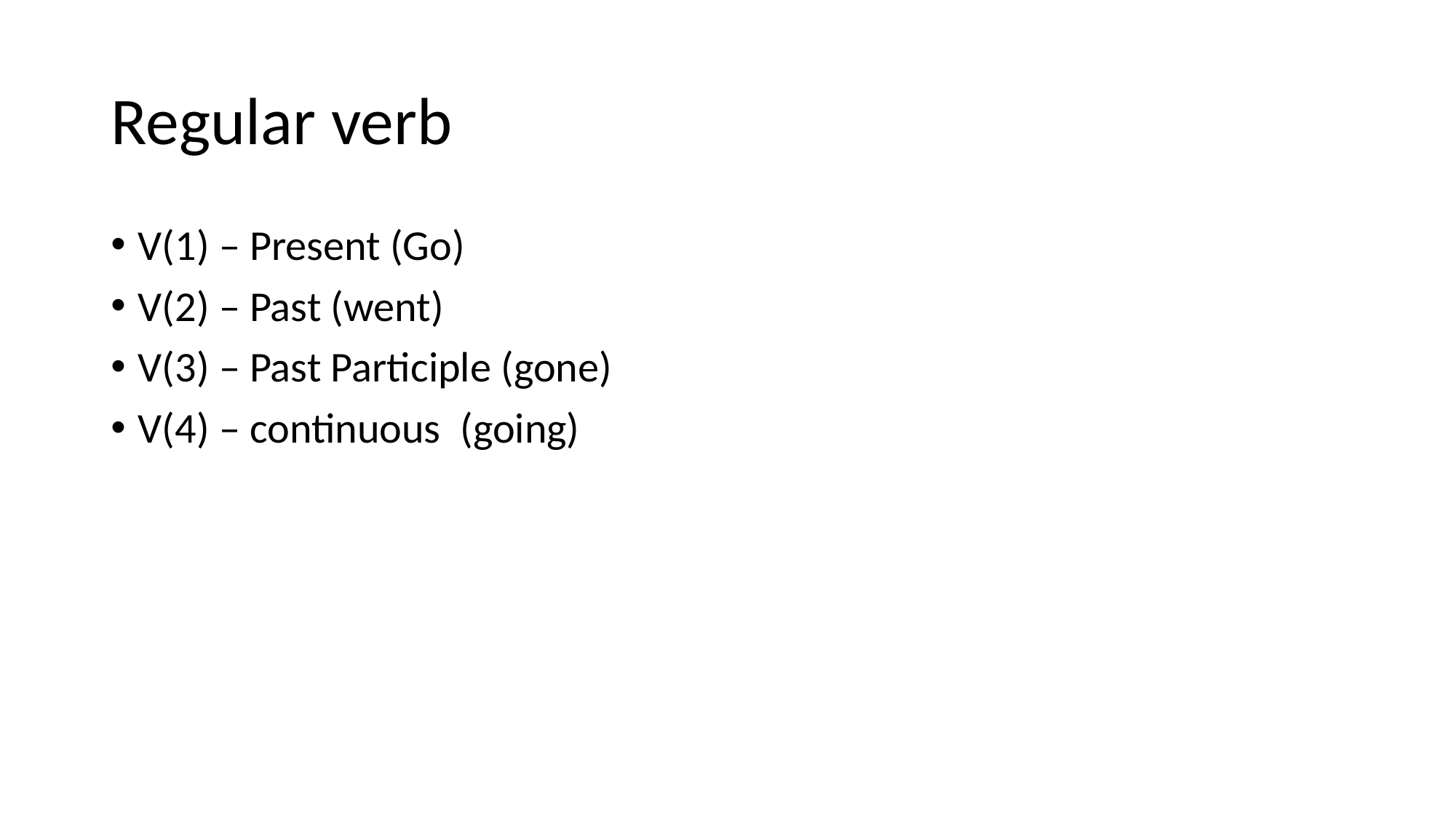

# Regular verb
V(1) – Present (Go)
V(2) – Past (went)
V(3) – Past Participle (gone)
V(4) – continuous  (going)